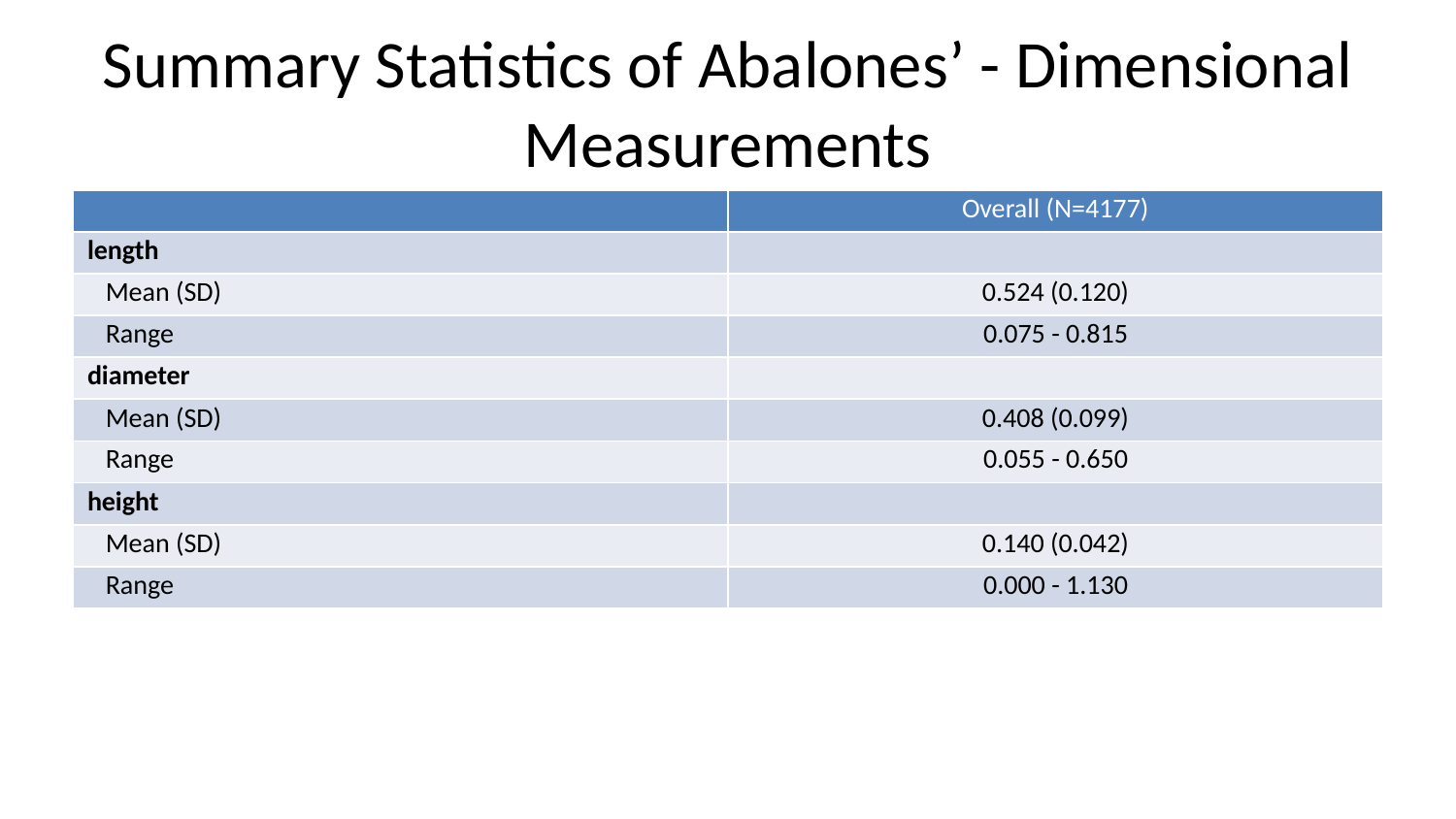

# Summary Statistics of Abalones’ - Dimensional Measurements
|  | Overall (N=4177) |
| --- | --- |
| length |  |
| Mean (SD) | 0.524 (0.120) |
| Range | 0.075 - 0.815 |
| diameter |  |
| Mean (SD) | 0.408 (0.099) |
| Range | 0.055 - 0.650 |
| height |  |
| Mean (SD) | 0.140 (0.042) |
| Range | 0.000 - 1.130 |